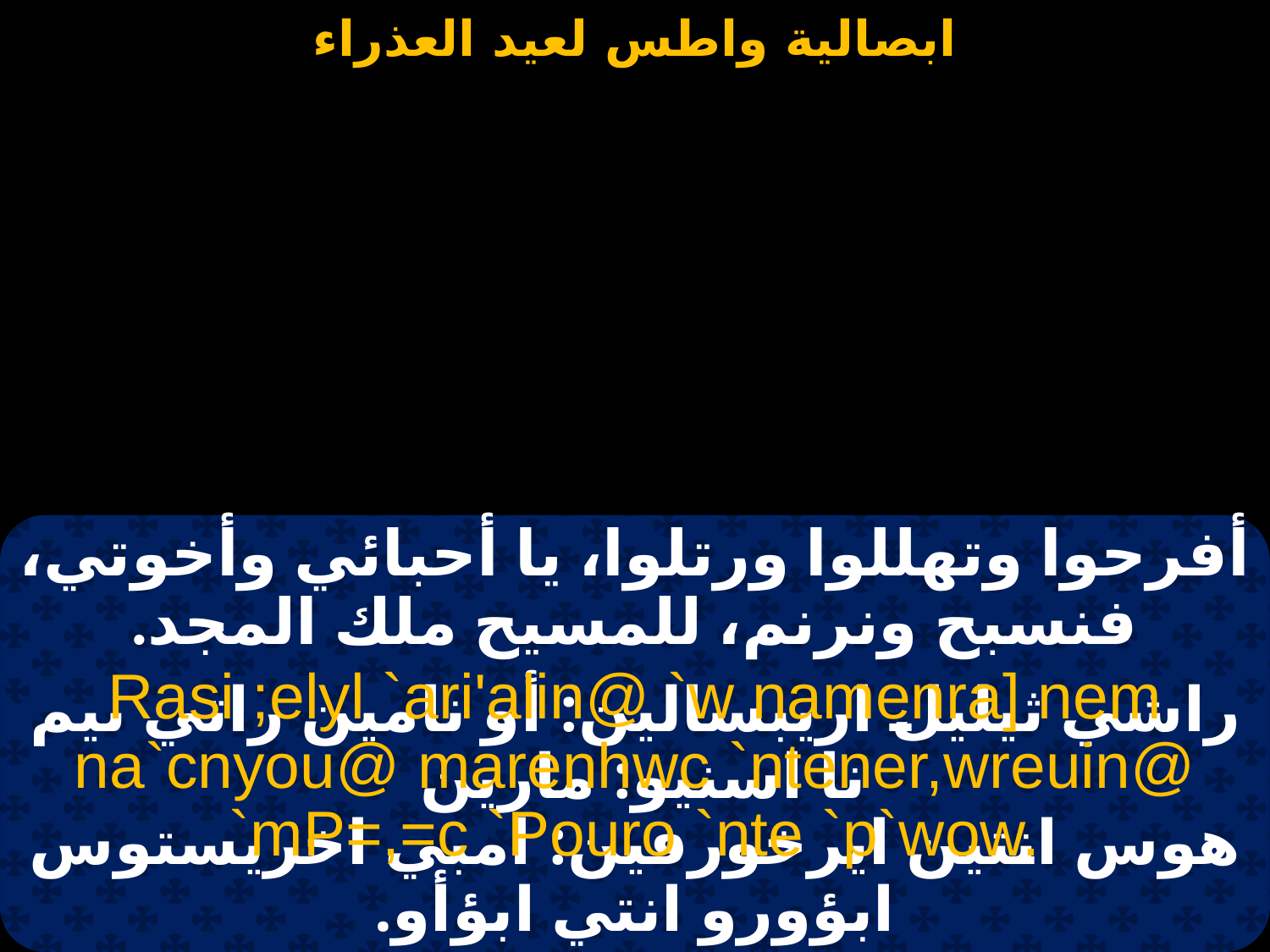

#
أفرحوا وتهللوا ورتلوا، يا أحبائي وأخوتي، فنسبح ونرنم، للمسيح ملك المجد.
Rasi ;elyl `ari'alin@ `w namenra] nem na`cnyou@ marenhwc `ntener,wreuin@ `mP=,=c `Pouro `nte `p`wow.
راشي ثيليل اريبسالين: أو نامين راتي نيم نا اسنيو: مارين
هوس انتين ايرخورفين: امبي اخريستوس ابؤورو انتي ابؤأو.